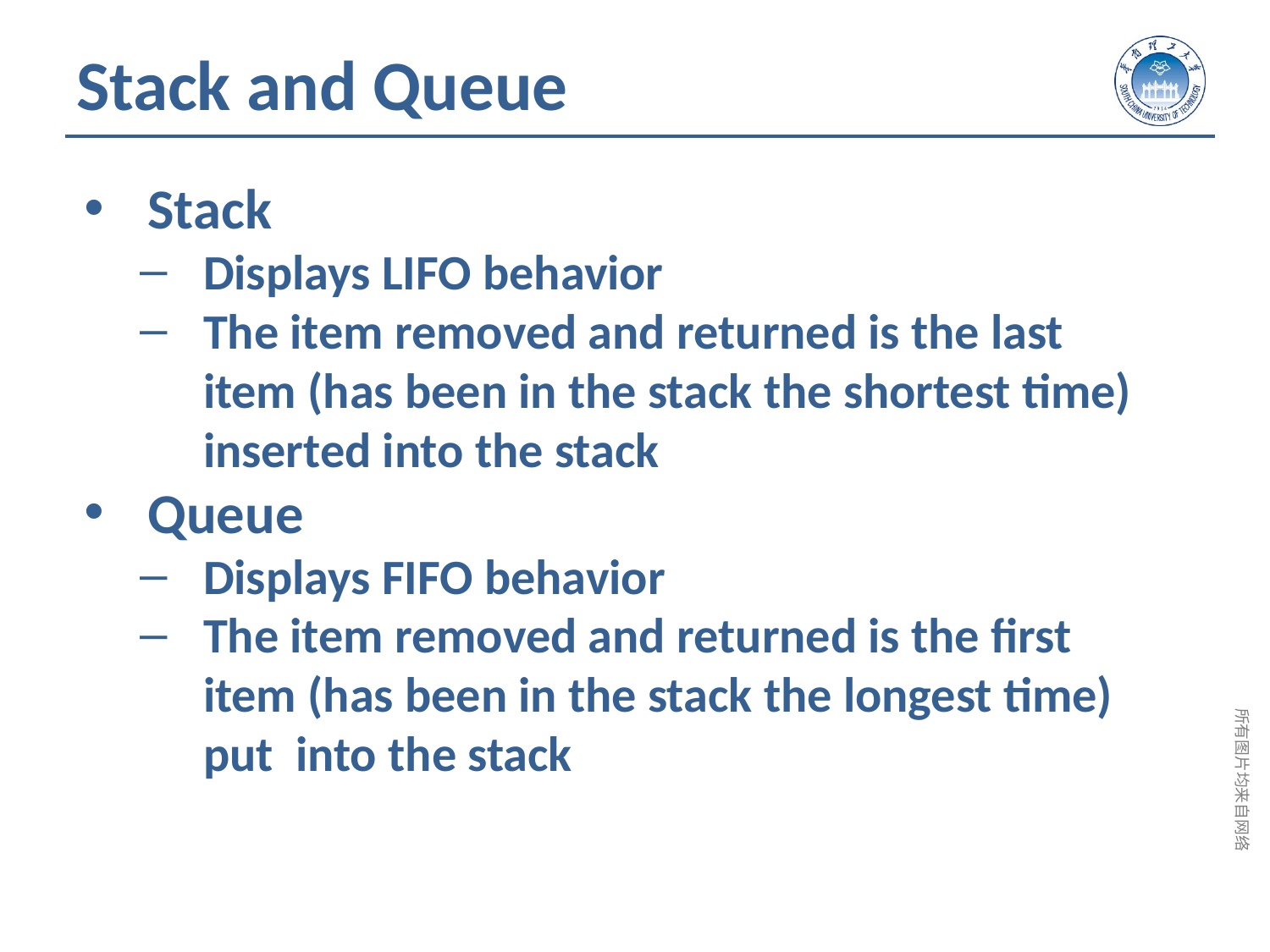

# Stack and Queue
Stack
Displays LIFO behavior
The item removed and returned is the last item (has been in the stack the shortest time) inserted into the stack
Queue
Displays FIFO behavior
The item removed and returned is the first item (has been in the stack the longest time) put  into the stack